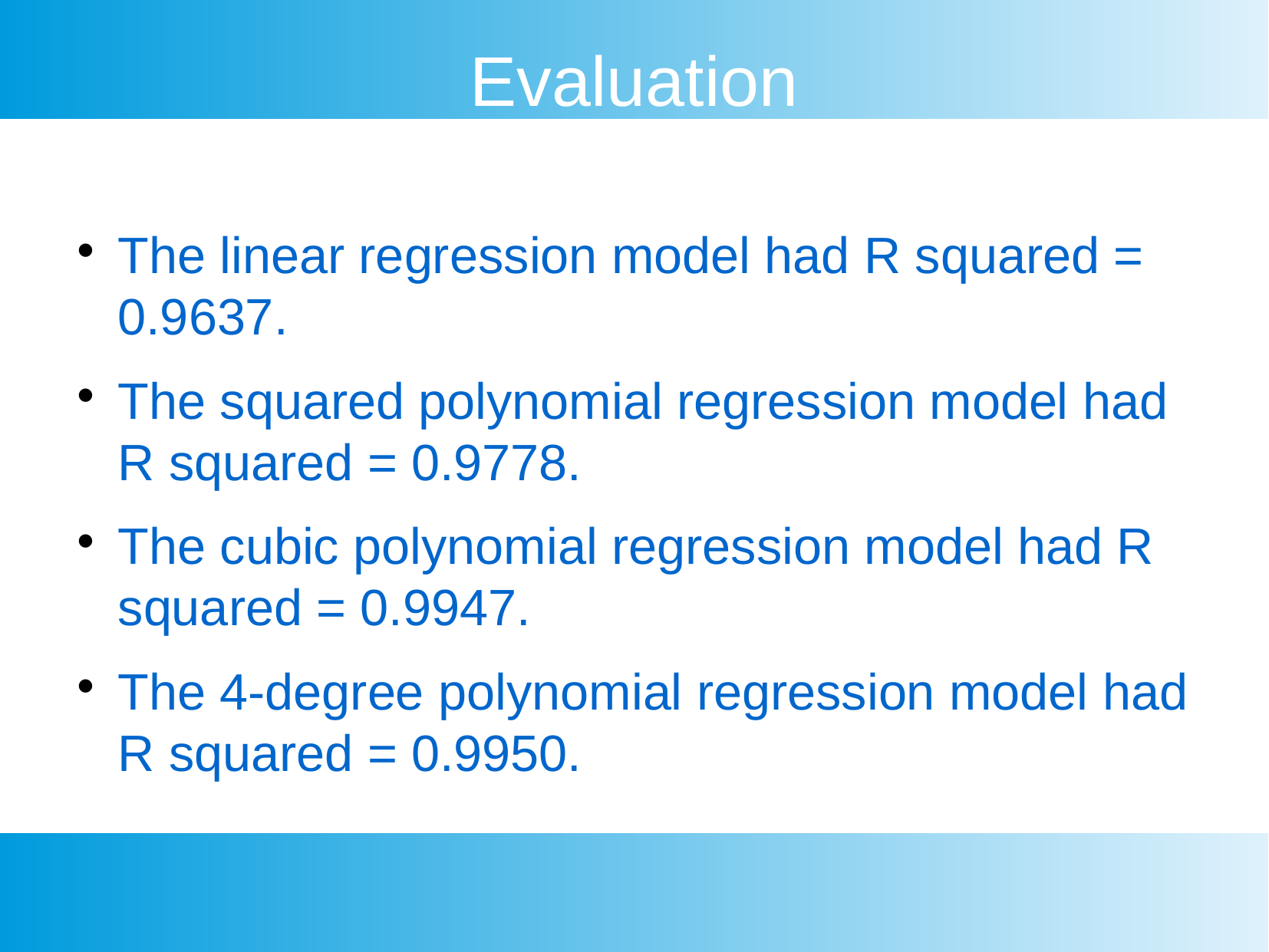

Evaluation
The linear regression model had R squared = 0.9637.
The squared polynomial regression model had R squared = 0.9778.
The cubic polynomial regression model had R squared = 0.9947.
The 4-degree polynomial regression model had R squared = 0.9950.